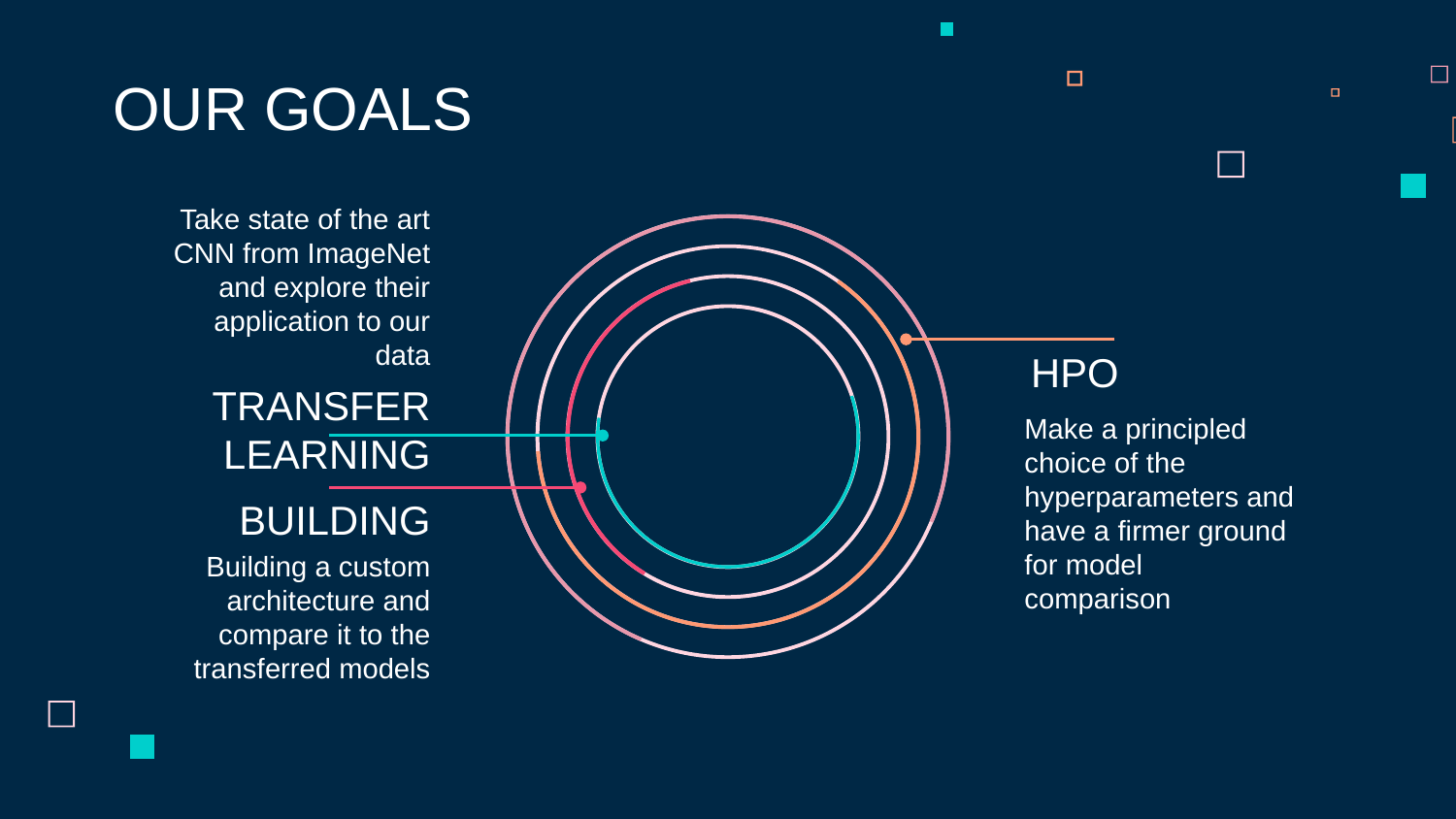

OUR GOALS

Take state of the art CNN from ImageNet and explore their application to our data

HPO
# TRANSFER LEARNING
BUILDING
Make a principled choice of the hyperparameters and have a firmer ground for model comparison
Building a custom architecture and compare it to the transferred models